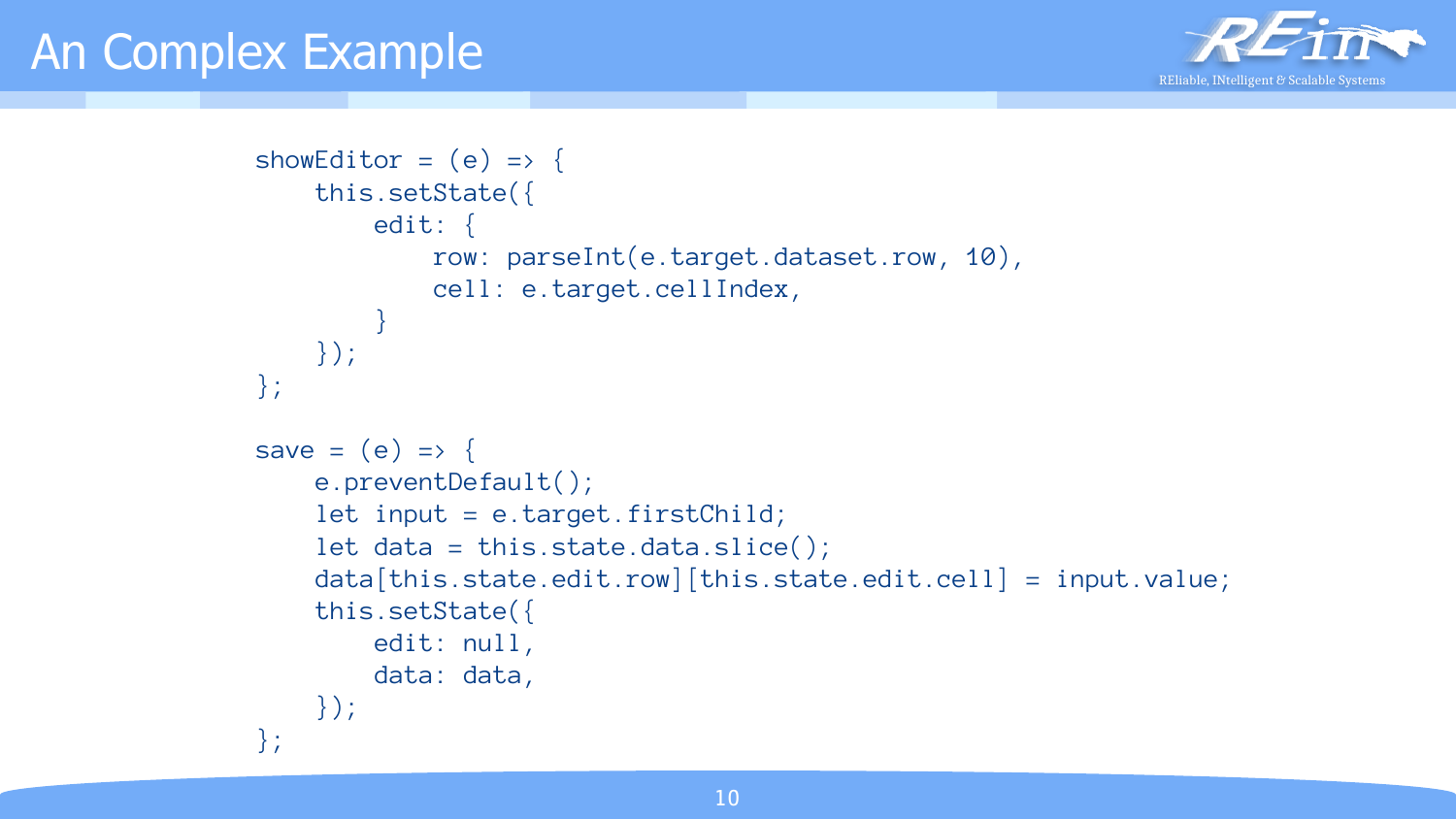

# An Complex Example
showEditor = (e) => {
    this.setState({
        edit: {
            row: parseInt(e.target.dataset.row, 10),
            cell: e.target.cellIndex,
        }
    });
};
save = (e) => {
    e.preventDefault();
    let input = e.target.firstChild;
    let data = this.state.data.slice();
    data[this.state.edit.row][this.state.edit.cell] = input.value;
    this.setState({
        edit: null,
        data: data,
    });
};
10